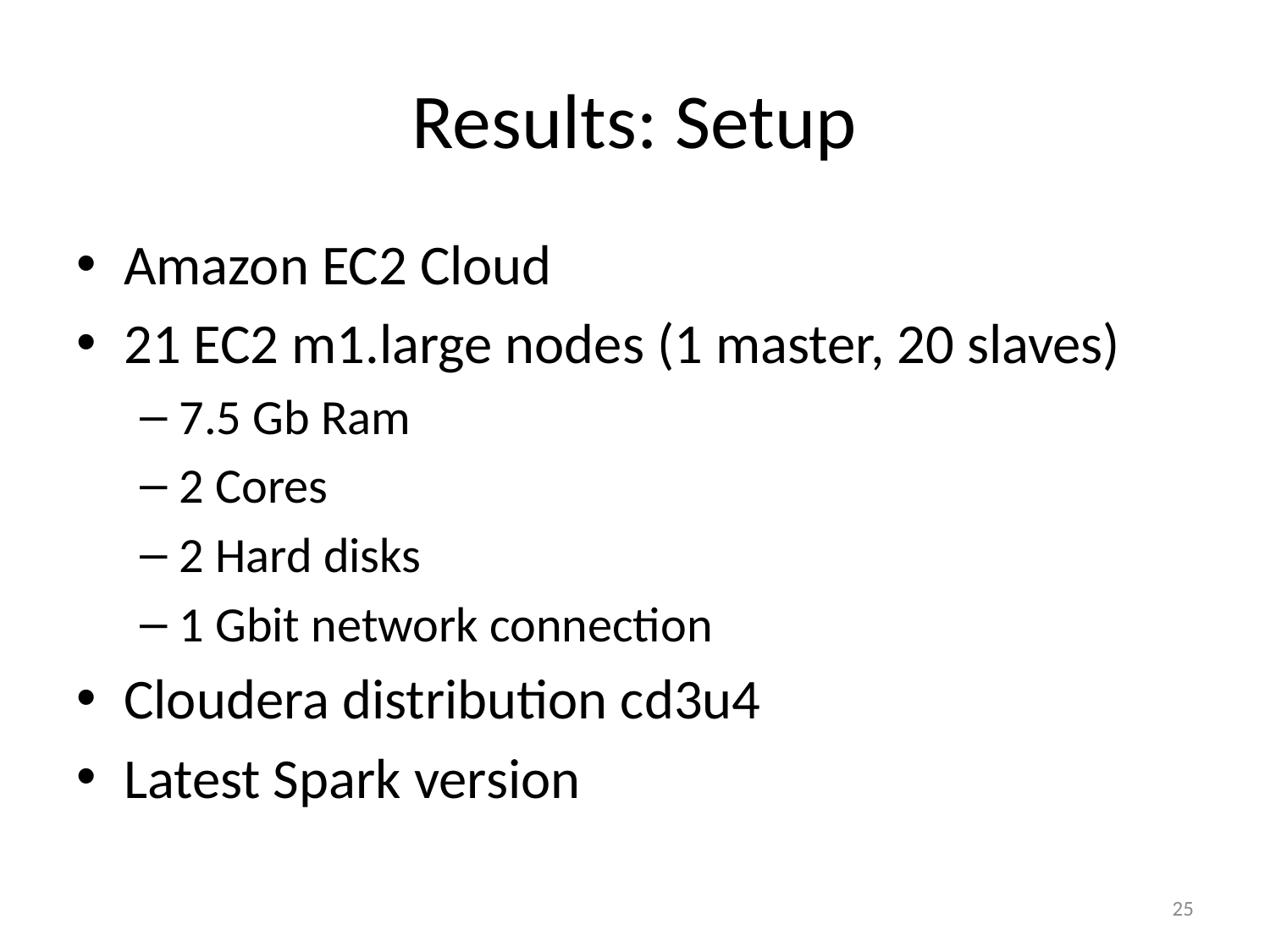

# Results: Setup
Amazon EC2 Cloud
21 EC2 m1.large nodes (1 master, 20 slaves)
7.5 Gb Ram
2 Cores
2 Hard disks
1 Gbit network connection
Cloudera distribution cd3u4
Latest Spark version
25